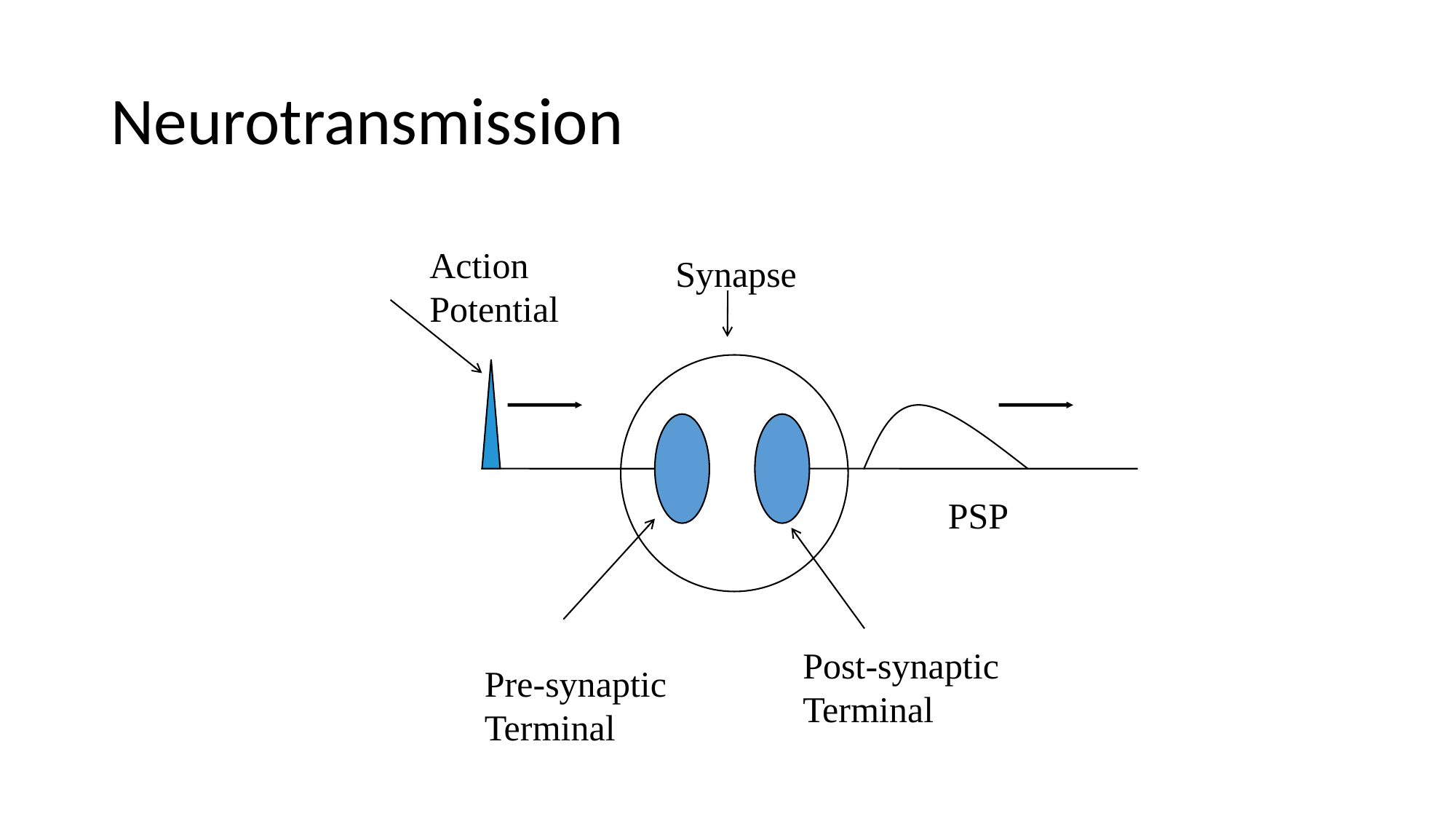

# Neurotransmission
Action
Potential
Synapse

PSP
Post-synaptic
Terminal
Pre-synaptic
Terminal